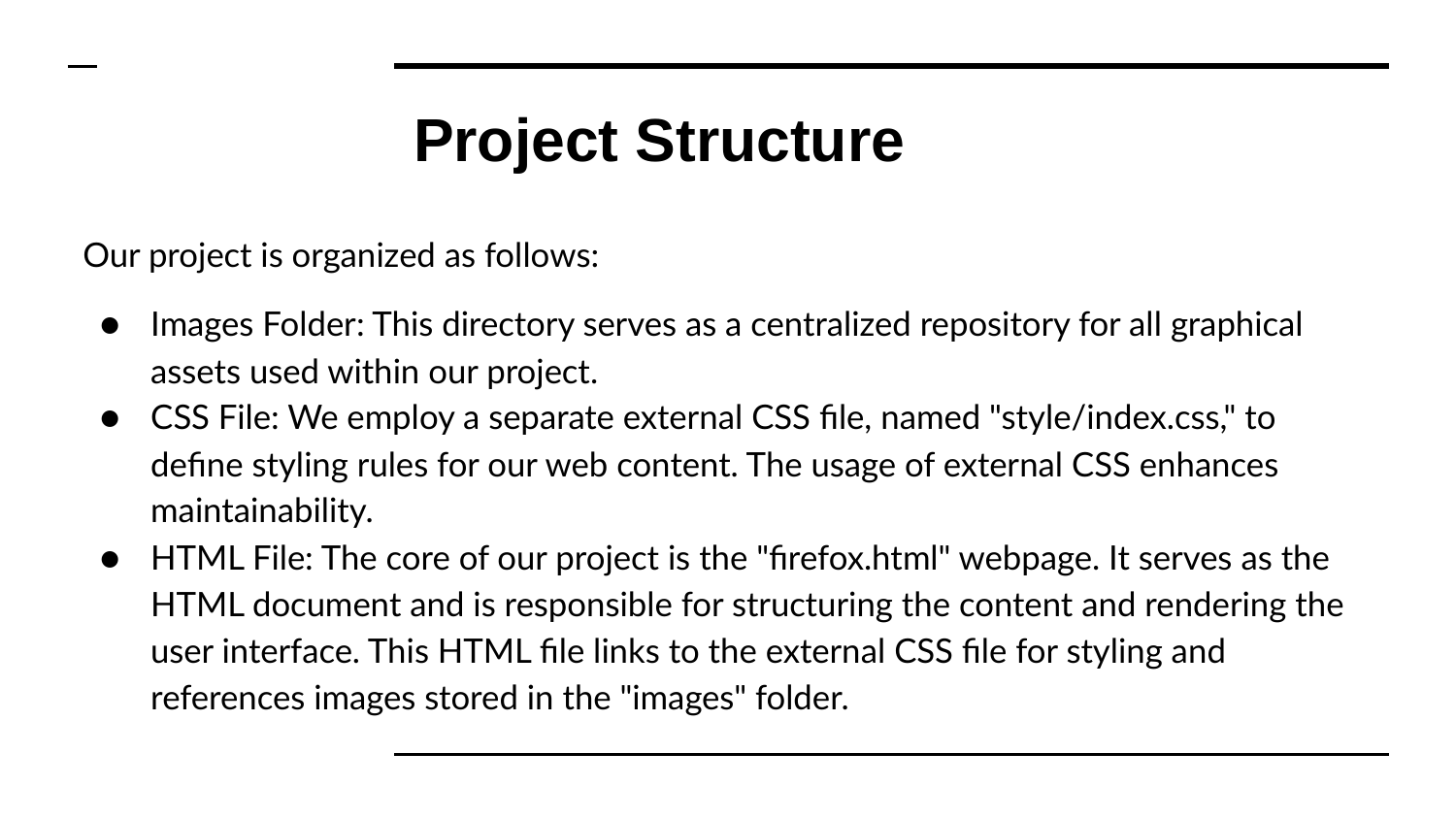

# Project Structure
Our project is organized as follows:
Images Folder: This directory serves as a centralized repository for all graphical assets used within our project.
CSS File: We employ a separate external CSS file, named "style/index.css," to define styling rules for our web content. The usage of external CSS enhances maintainability.
HTML File: The core of our project is the "firefox.html" webpage. It serves as the HTML document and is responsible for structuring the content and rendering the user interface. This HTML file links to the external CSS file for styling and references images stored in the "images" folder.